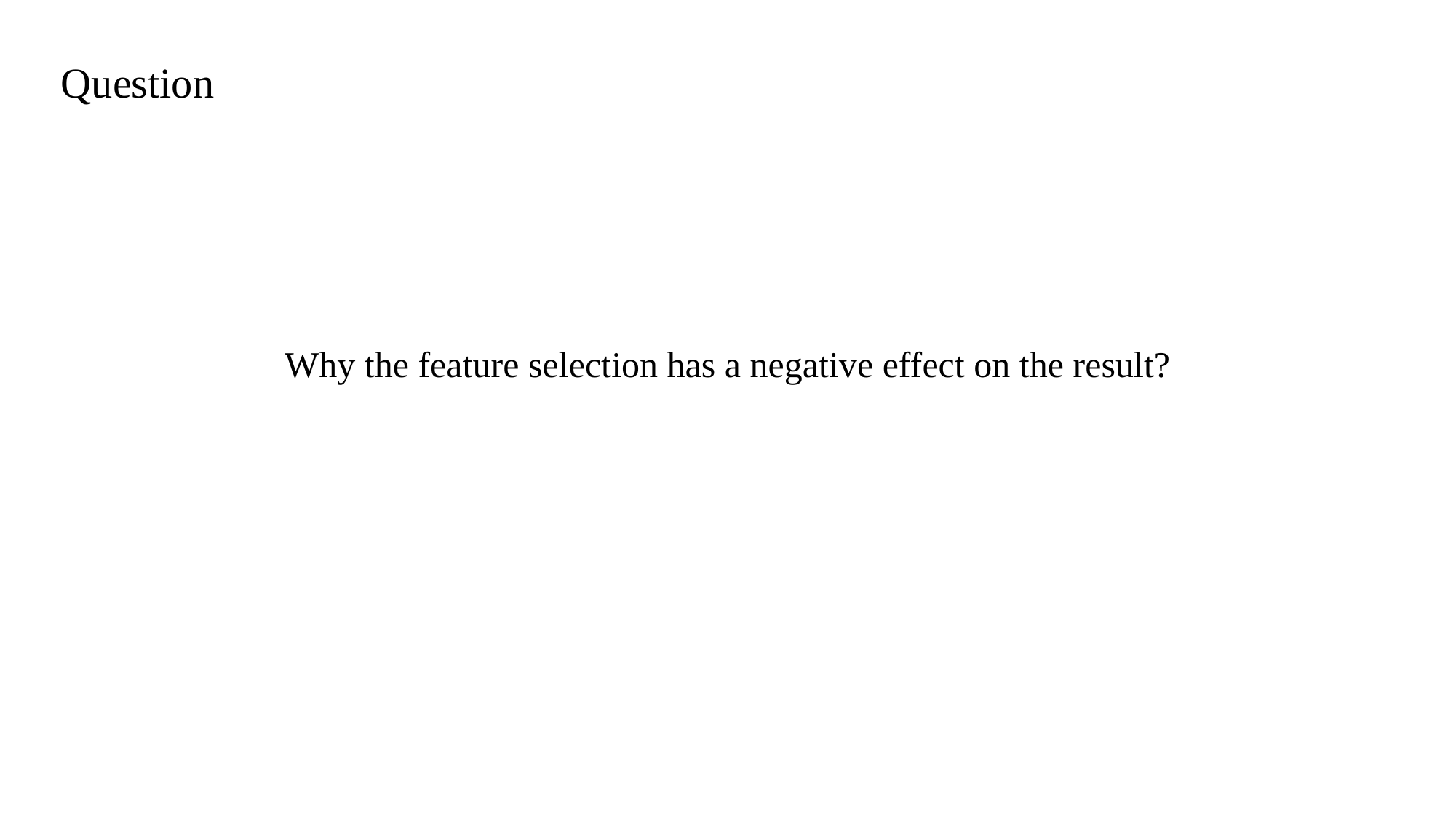

Question
Why the feature selection has a negative effect on the result?